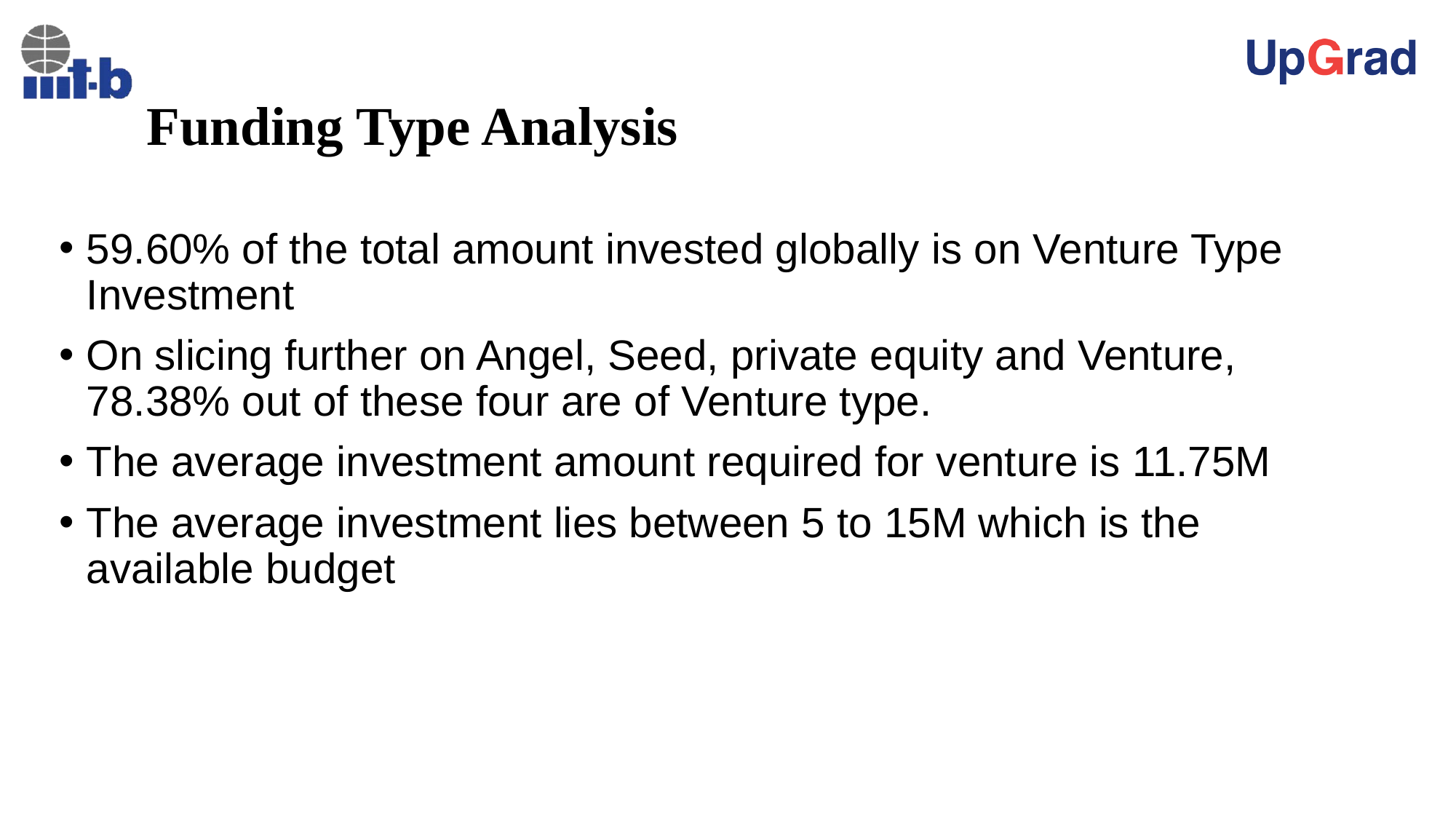

# Funding Type Analysis
59.60% of the total amount invested globally is on Venture Type Investment
On slicing further on Angel, Seed, private equity and Venture, 78.38% out of these four are of Venture type.
The average investment amount required for venture is 11.75M
The average investment lies between 5 to 15M which is the available budget